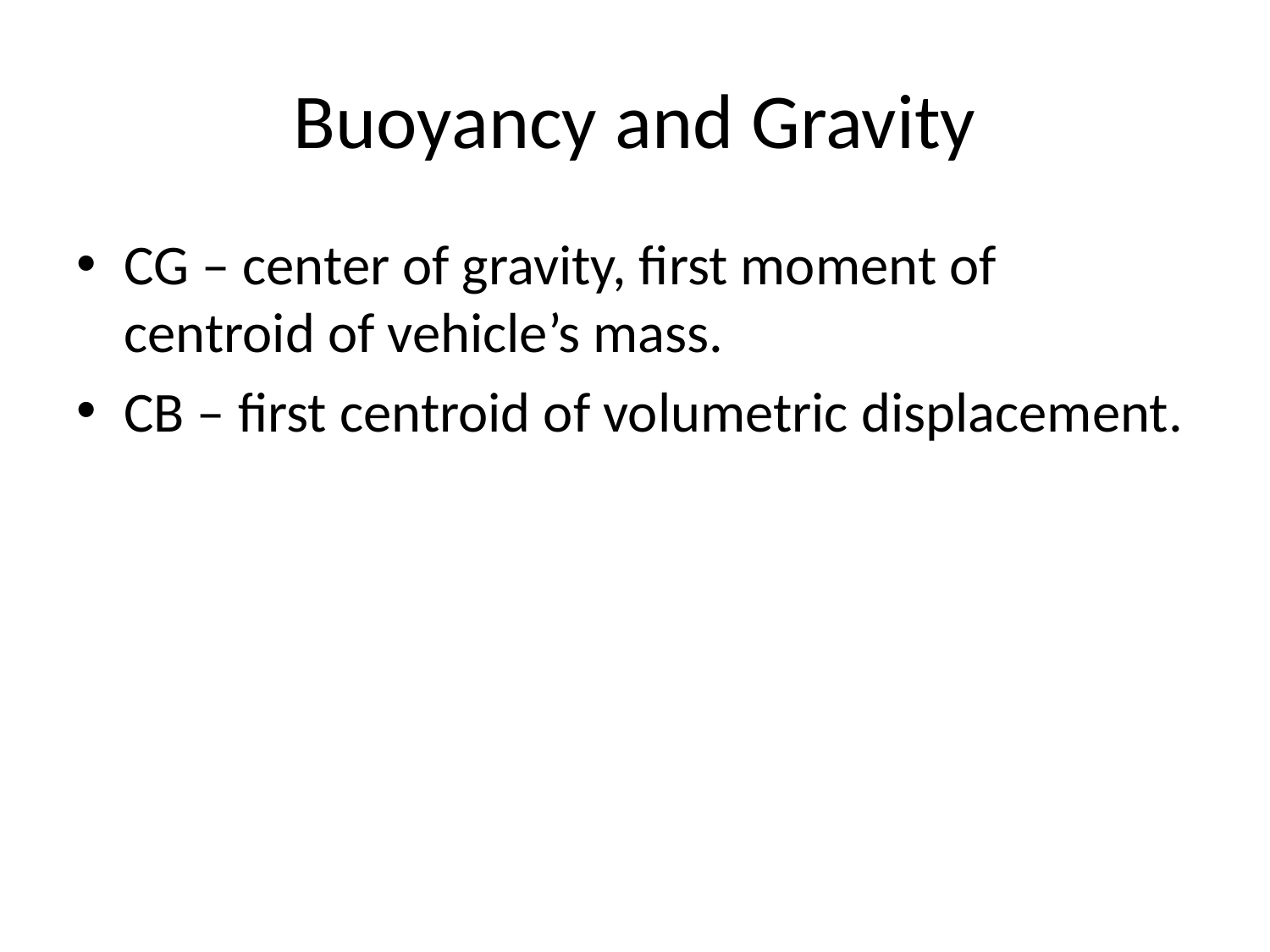

# Buoyancy and Gravity
CG – center of gravity, first moment of centroid of vehicle’s mass.
CB – first centroid of volumetric displacement.